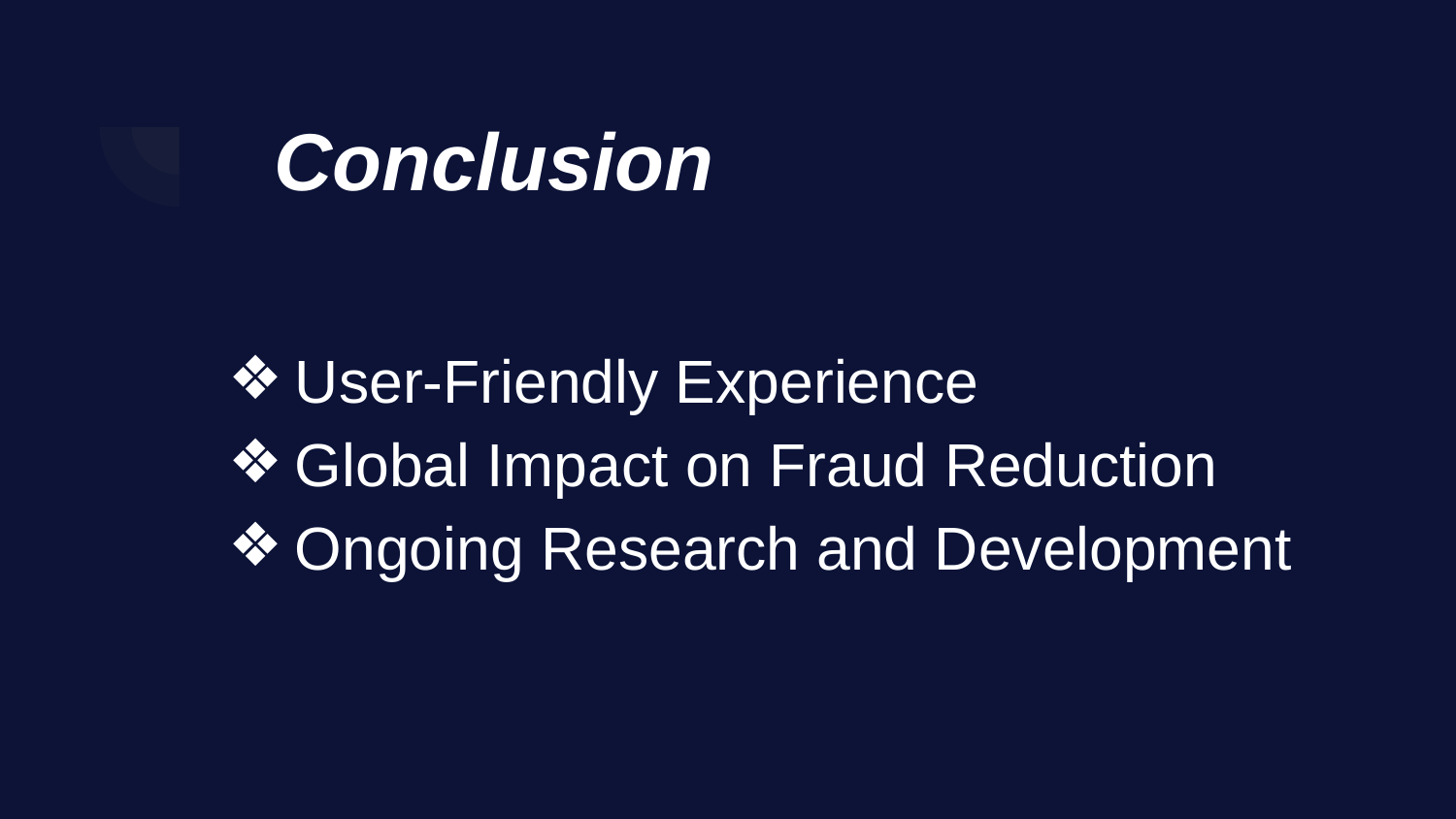

# Conclusion
User-Friendly Experience
Global Impact on Fraud Reduction
Ongoing Research and Development